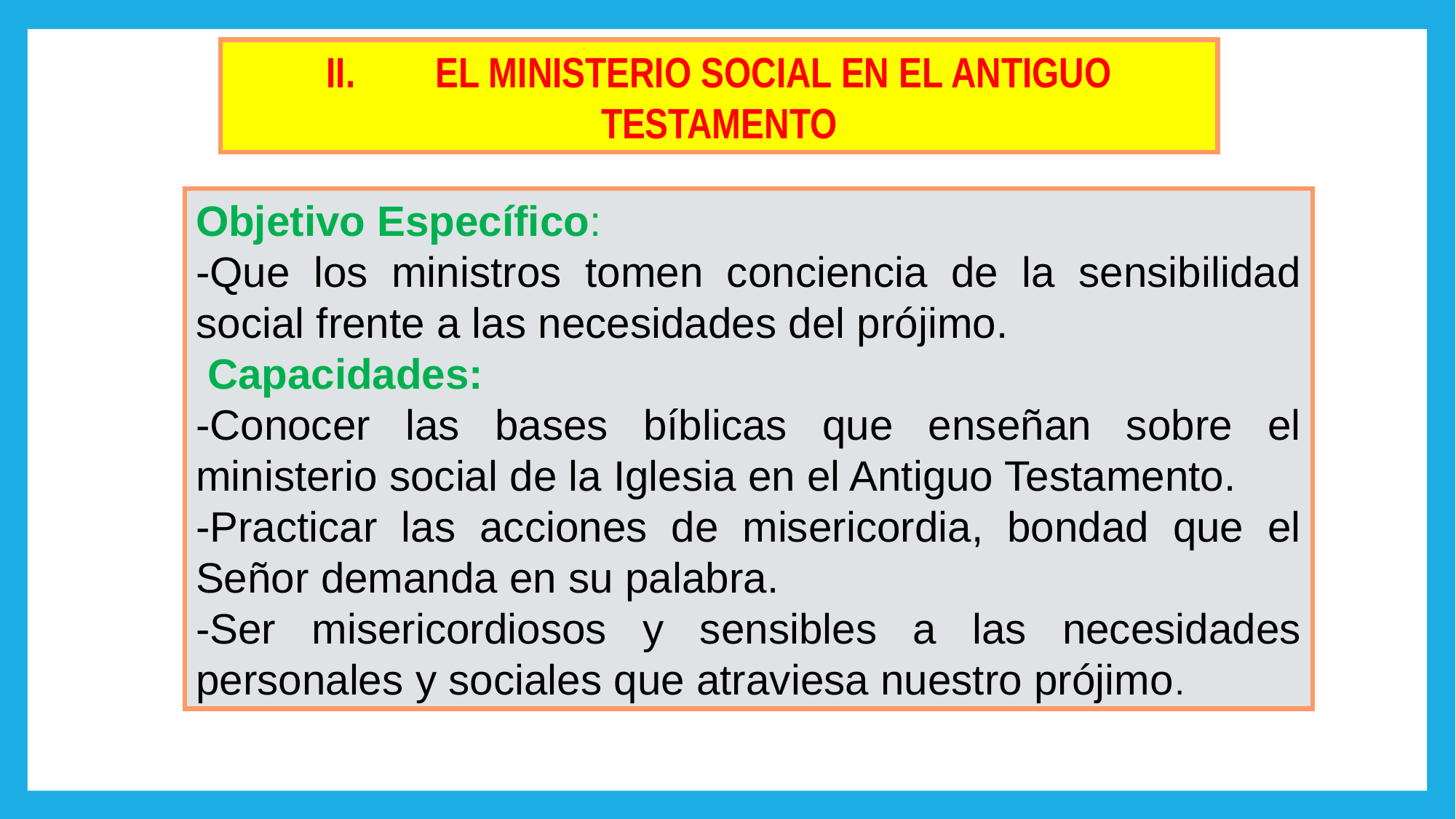

II.	EL MINISTERIO SOCIAL EN EL ANTIGUO TESTAMENTO
Objetivo Específico:
-Que los ministros tomen conciencia de la sensibilidad social frente a las necesidades del prójimo.
 Capacidades:
-Conocer las bases bíblicas que enseñan sobre el ministerio social de la Iglesia en el Antiguo Testamento.
-Practicar las acciones de misericordia, bondad que el Señor demanda en su palabra.
-Ser misericordiosos y sensibles a las necesidades personales y sociales que atraviesa nuestro prójimo.